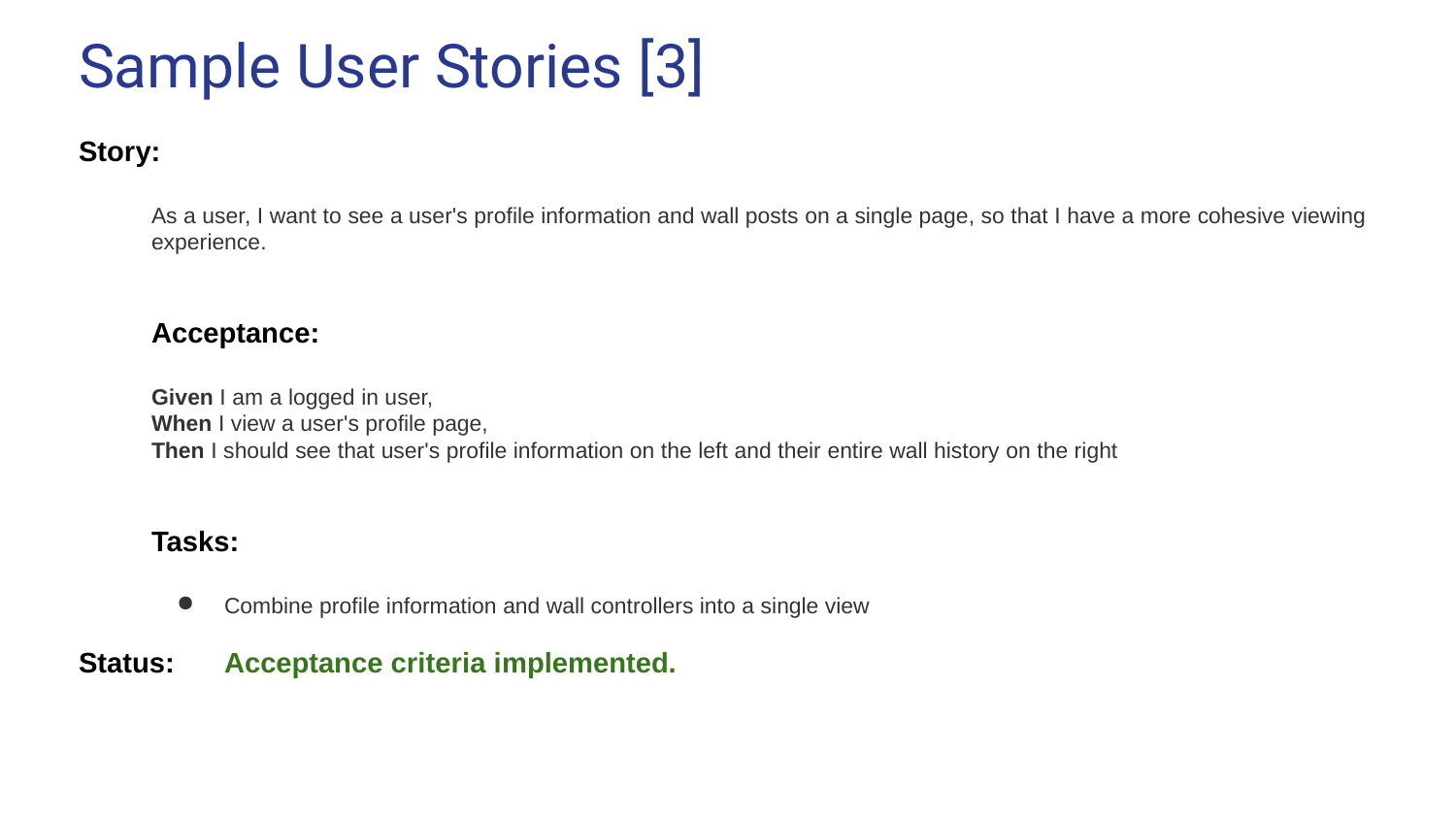

# Sample User Stories [3]
Story:

As a user, I want to see a user's profile information and wall posts on a single page, so that I have a more cohesive viewing experience.

Acceptance:

Given I am a logged in user,
When I view a user's profile page,
Then I should see that user's profile information on the left and their entire wall history on the right

Tasks:

Combine profile information and wall controllers into a single view

Status: 	Acceptance criteria implemented.